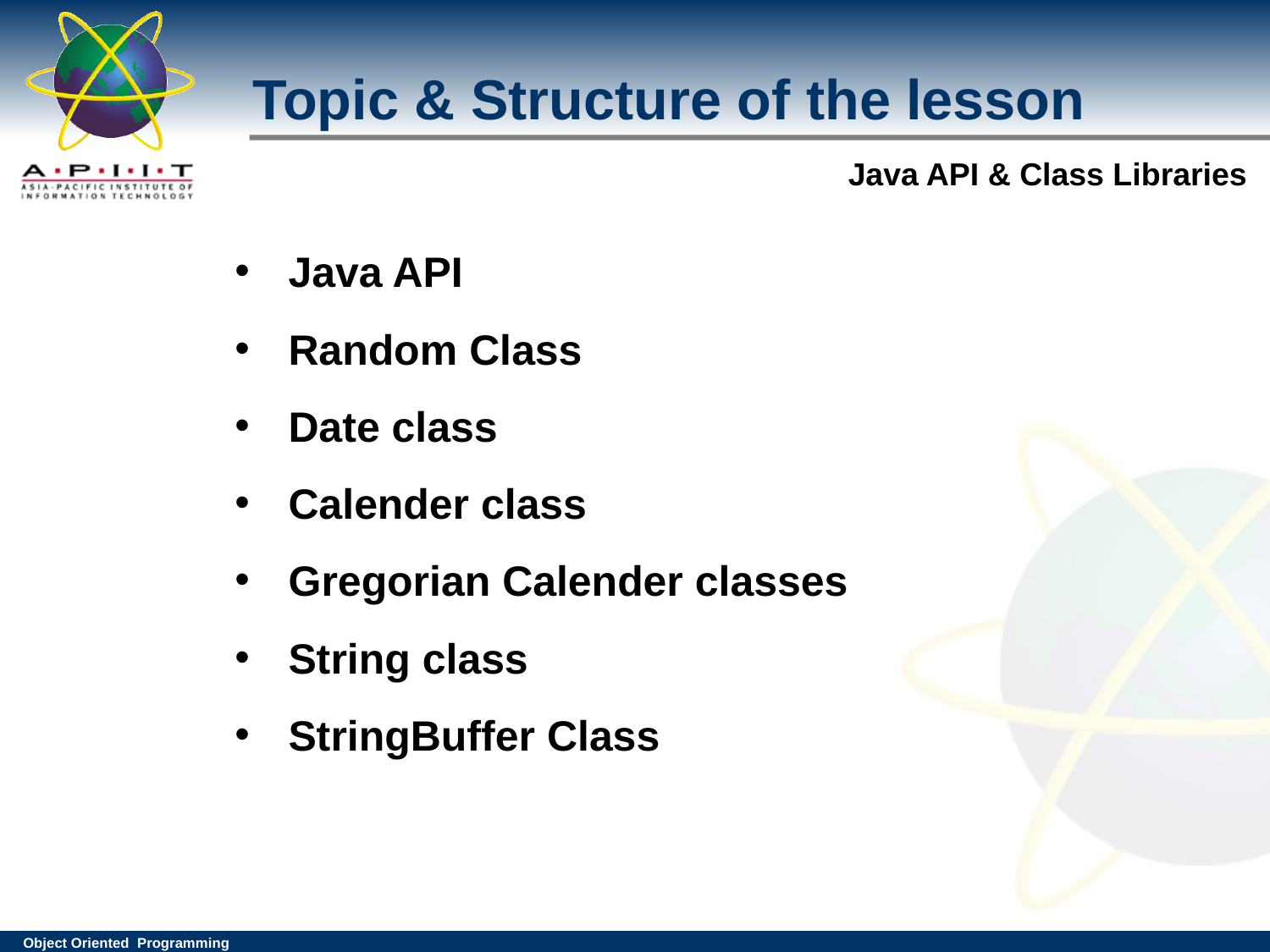

Topic & Structure of the lesson
  Java API
  Random Class
  Date class
  Calender class
  Gregorian Calender classes
  String class
  StringBuffer Class